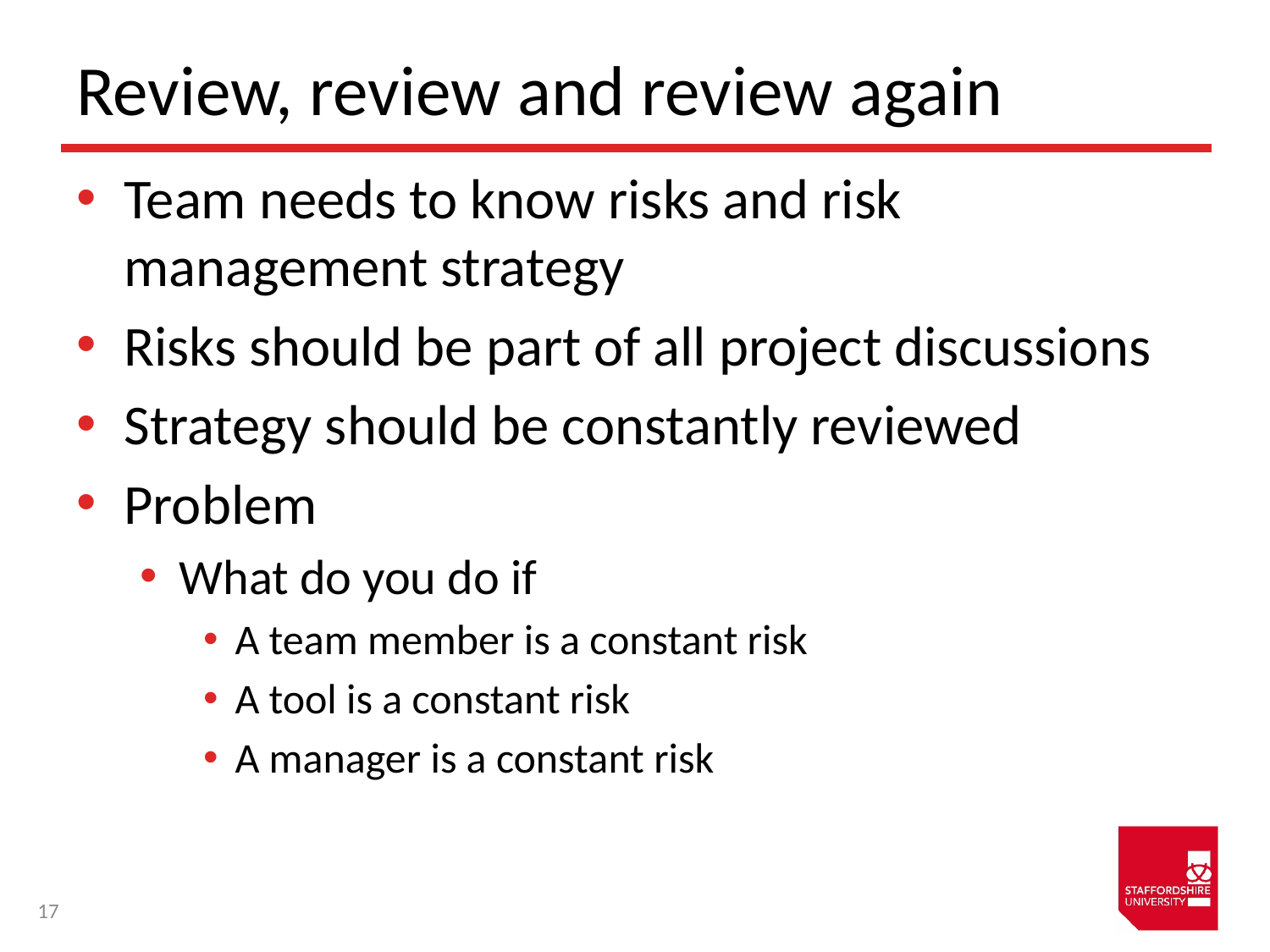

# Review, review and review again
Team needs to know risks and risk management strategy
Risks should be part of all project discussions
Strategy should be constantly reviewed
Problem
What do you do if
A team member is a constant risk
A tool is a constant risk
A manager is a constant risk